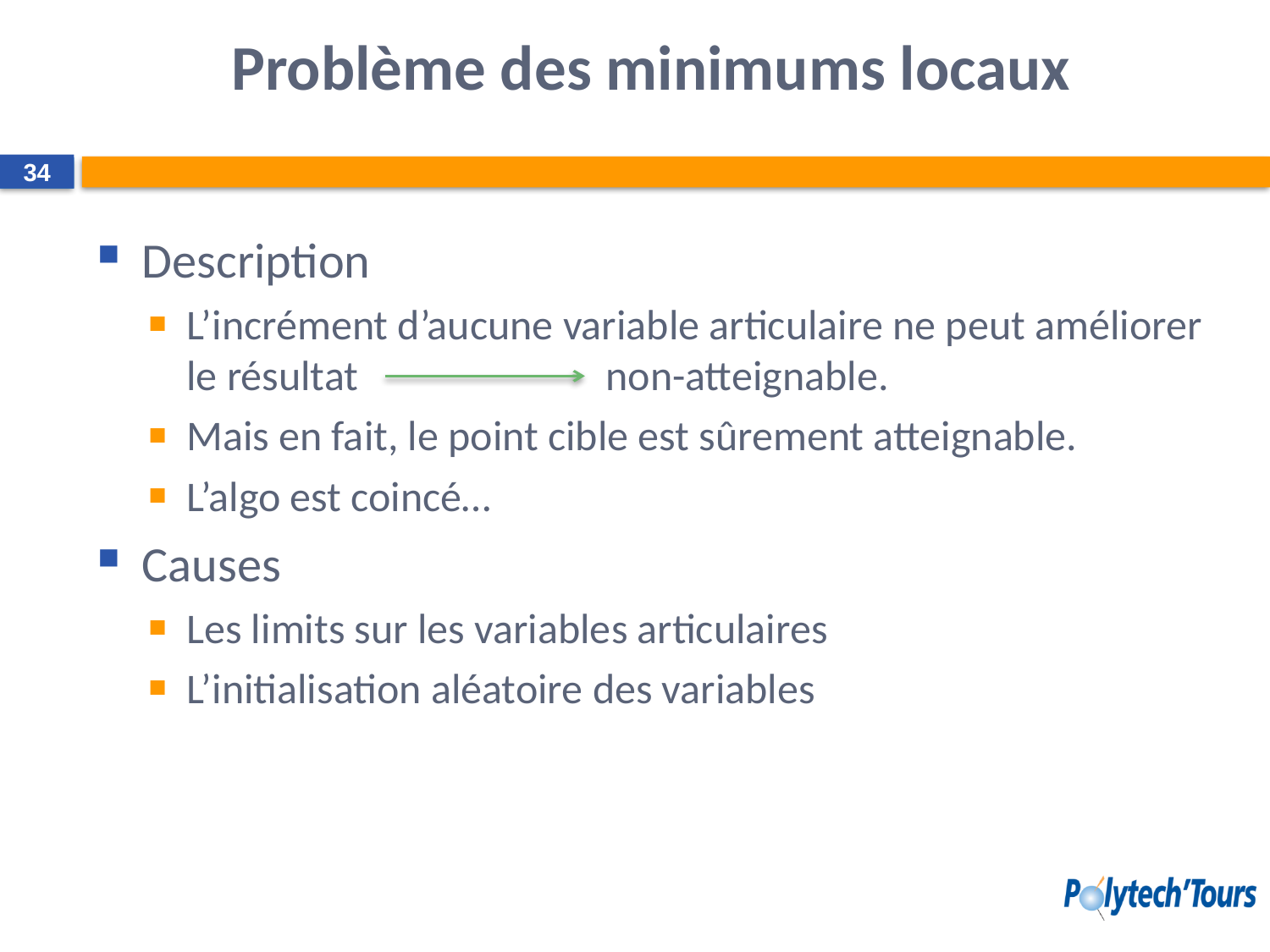

# Problème des minimums locaux
34
Description
L’incrément d’aucune variable articulaire ne peut améliorer le résultat                          non-atteignable.
Mais en fait, le point cible est sûrement atteignable.
L’algo est coincé…
Causes
Les limits sur les variables articulaires
L’initialisation aléatoire des variables